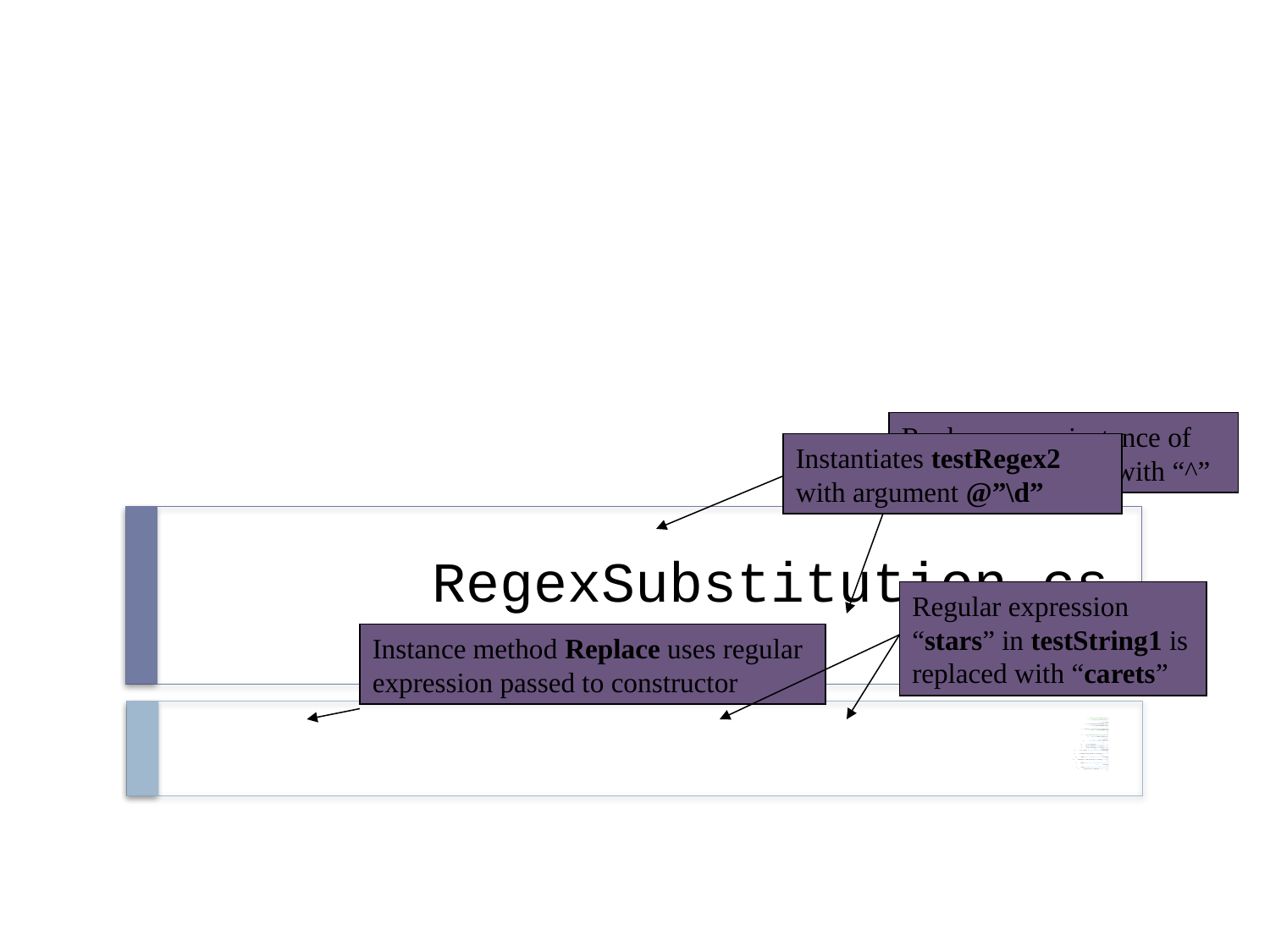

Replace every instance of “*” in testString1 with “^”

Instantiates testRegex2 with argument @”\d”

# RegexSubstitution.cs
Regular expression “stars” in testString1 is replaced with “carets”

Instance method Replace uses regular expression passed to constructor

1    // Fig. 15.23: RegexSubstitution.cs
2    // Using Regex method Replace.
3
4    using System;
5    using System.Text.RegularExpressions;
6    using System.Windows.Forms;
7
8    // Summary description for RegexSubstitution.
9    public class RegexSubstitution1
10   {
11
12      // The main entry point for the application.
13      static void Main( string[] args )
14      {
15         string testString1 =
16            "This sentence ends in 5 stars *****";
17
18         string testString2 = "1, 2, 3, 4, 5, 6, 7, 8";
19         Regex testRegex1 = new Regex( "stars" );
20         Regex testRegex2 = new Regex( @"\d" );
21         string[] results;
22         string output = "Original String 1\t\t\t" + testString1;
23
24         testString1 = Regex.Replace( testString1, @"\*", "^" );
25
26         output += "\n^ substituted for *\t\t\t" + testString1;
27
28         testString1 = testRegex1.Replace( testString1, "carets" );
29
30         output += "\n\"carets\" substituted for \"stars\"\t" +
31            testString1;
32
33         output += "\nEvery word replaced by \"word\"\t" +
34            Regex.Replace( testString1, @"\w+", "word" );
35